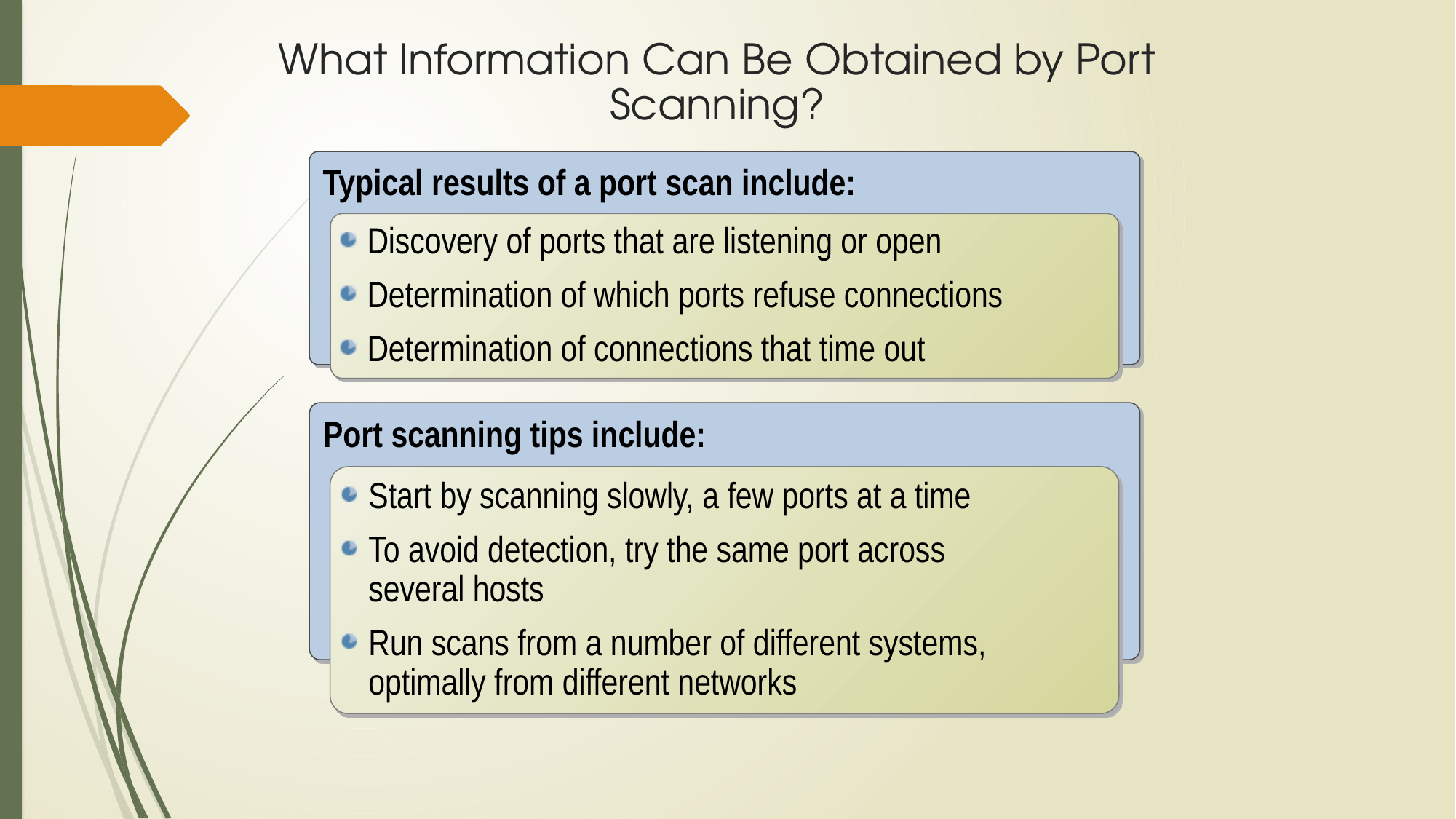

# What Information Can Be Obtained by Port Scanning?
Typical results of a port scan include:
Discovery of ports that are listening or open
Determination of which ports refuse connections
Determination of connections that time out
Port scanning tips include:
Start by scanning slowly, a few ports at a time
To avoid detection, try the same port across
several hosts
Run scans from a number of different systems, optimally from different networks